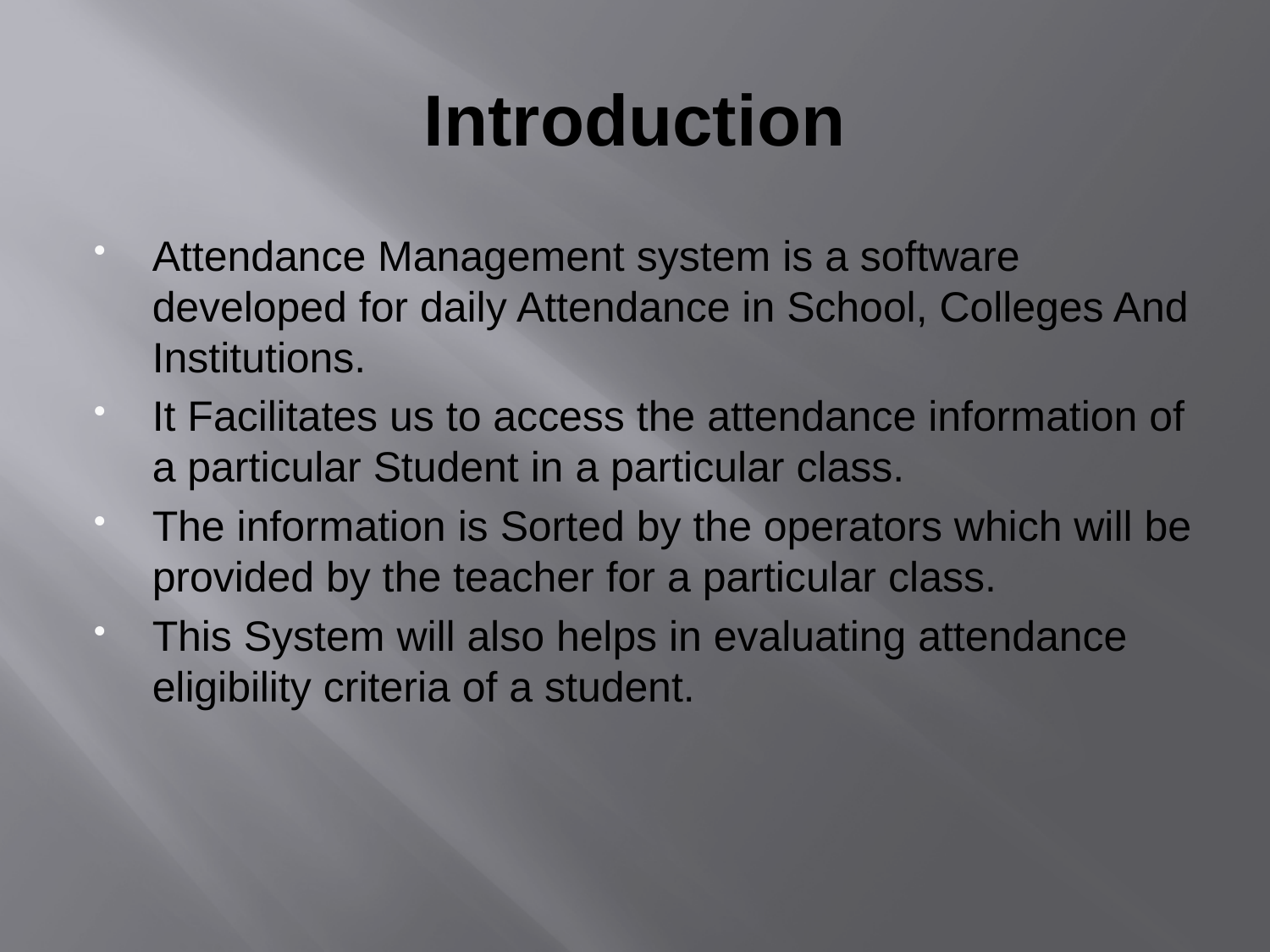

# Introduction
Attendance Management system is a software developed for daily Attendance in School, Colleges And Institutions.
It Facilitates us to access the attendance information of a particular Student in a particular class.
The information is Sorted by the operators which will be provided by the teacher for a particular class.
This System will also helps in evaluating attendance eligibility criteria of a student.